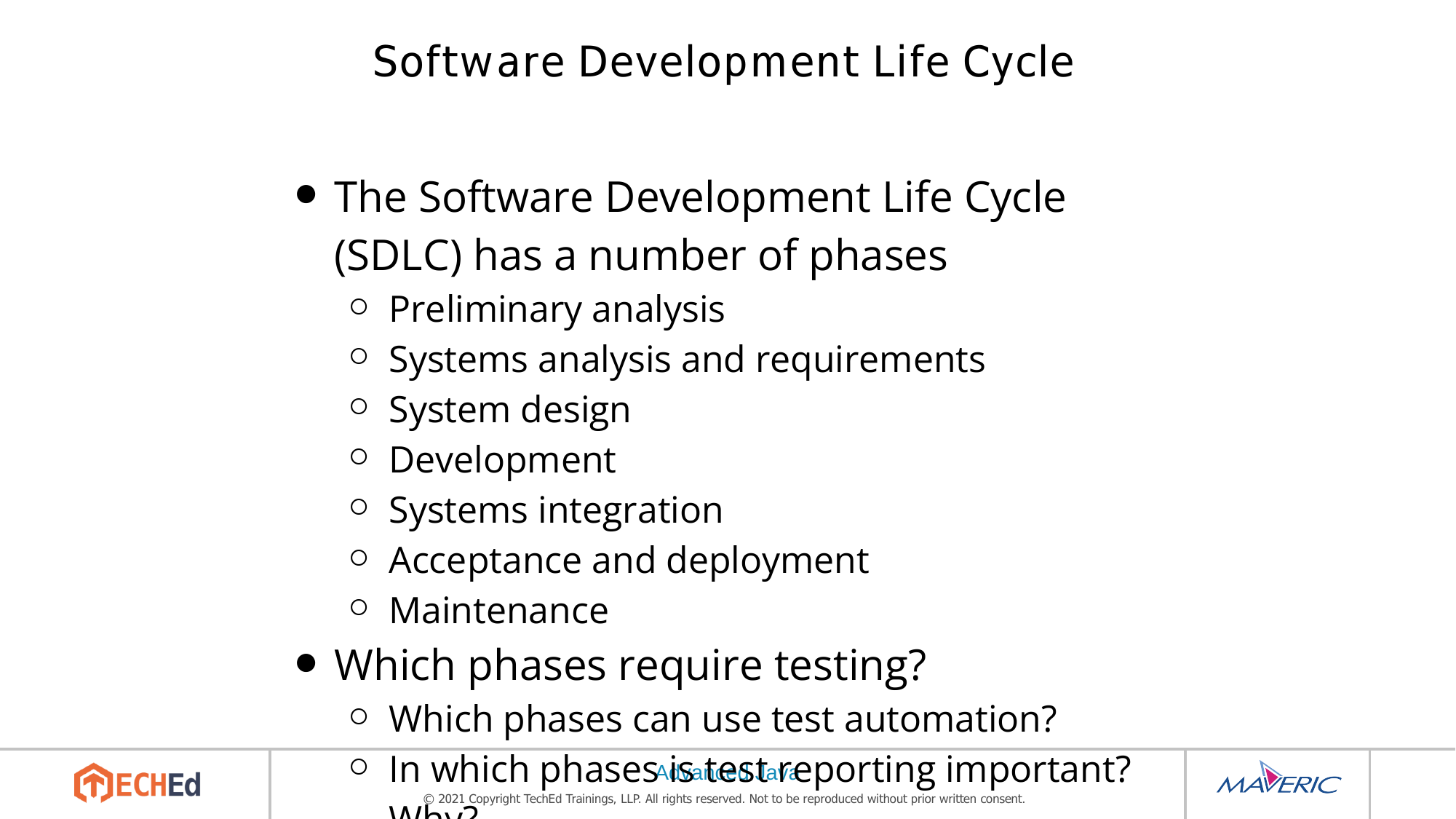

# Software Development Life Cycle
The Software Development Life Cycle (SDLC) has a number of phases
Preliminary analysis
Systems analysis and requirements
System design
Development
Systems integration
Acceptance and deployment
Maintenance
Which phases require testing?
Which phases can use test automation?
In which phases is test reporting important? Why?